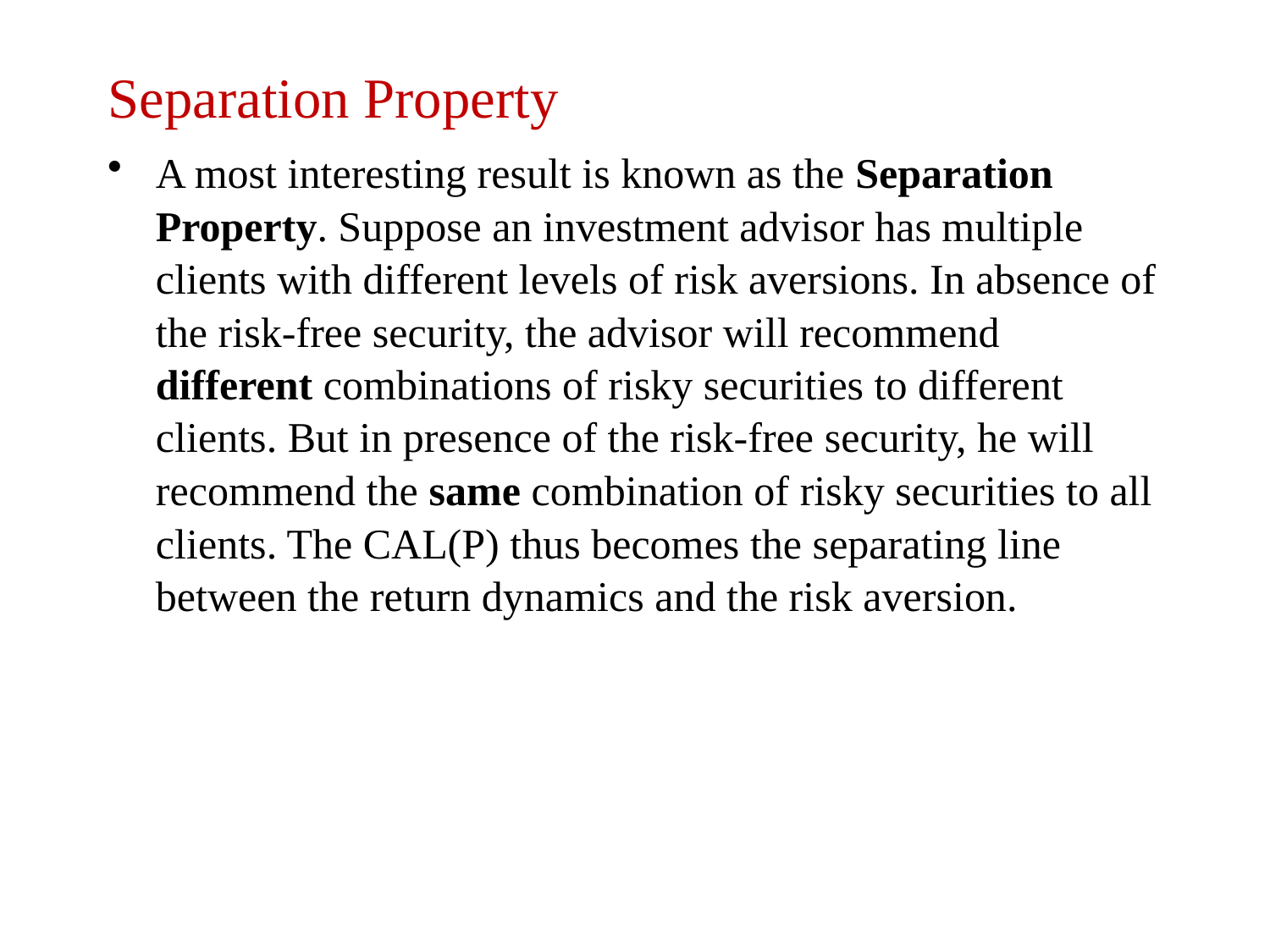

# Separation Property
A most interesting result is known as the Separation Property. Suppose an investment advisor has multiple clients with different levels of risk aversions. In absence of the risk-free security, the advisor will recommend different combinations of risky securities to different clients. But in presence of the risk-free security, he will recommend the same combination of risky securities to all clients. The CAL(P) thus becomes the separating line between the return dynamics and the risk aversion.